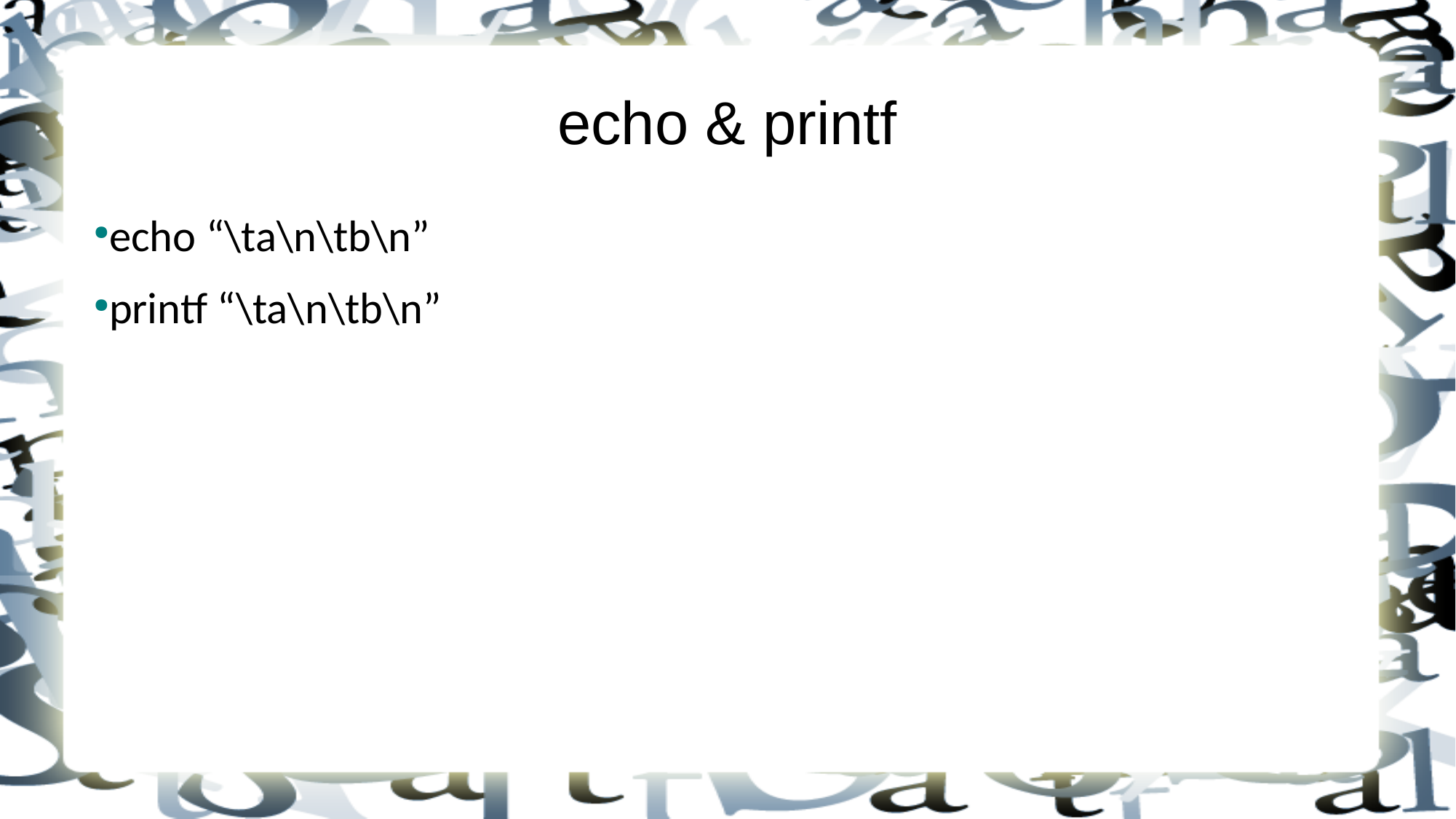

echo & printf
echo “\ta\n\tb\n”
printf “\ta\n\tb\n”